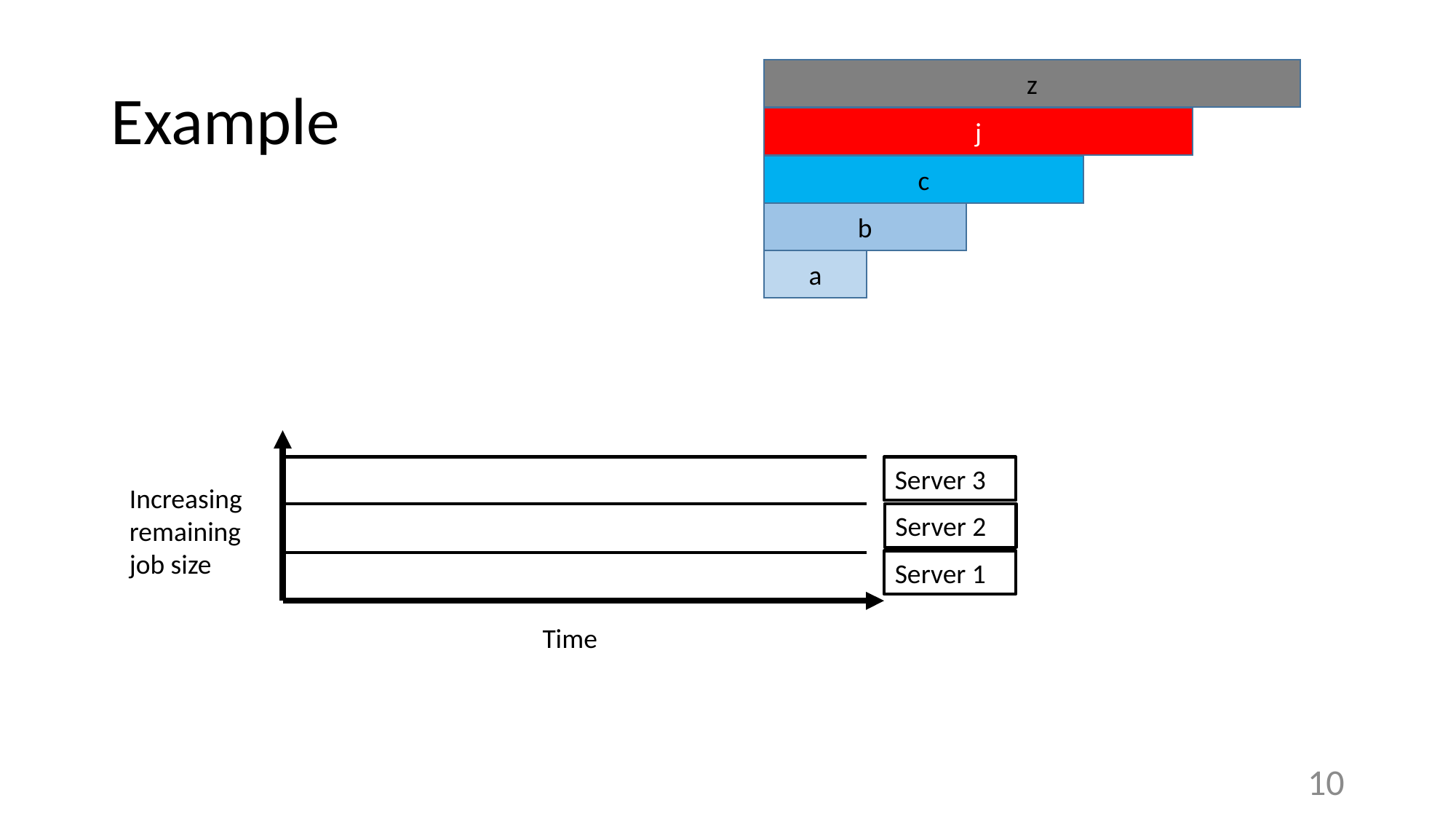

# Example
z
j
c
b
a
Server 3
Server 2
Server 1
Increasing remaining job size
Time
10